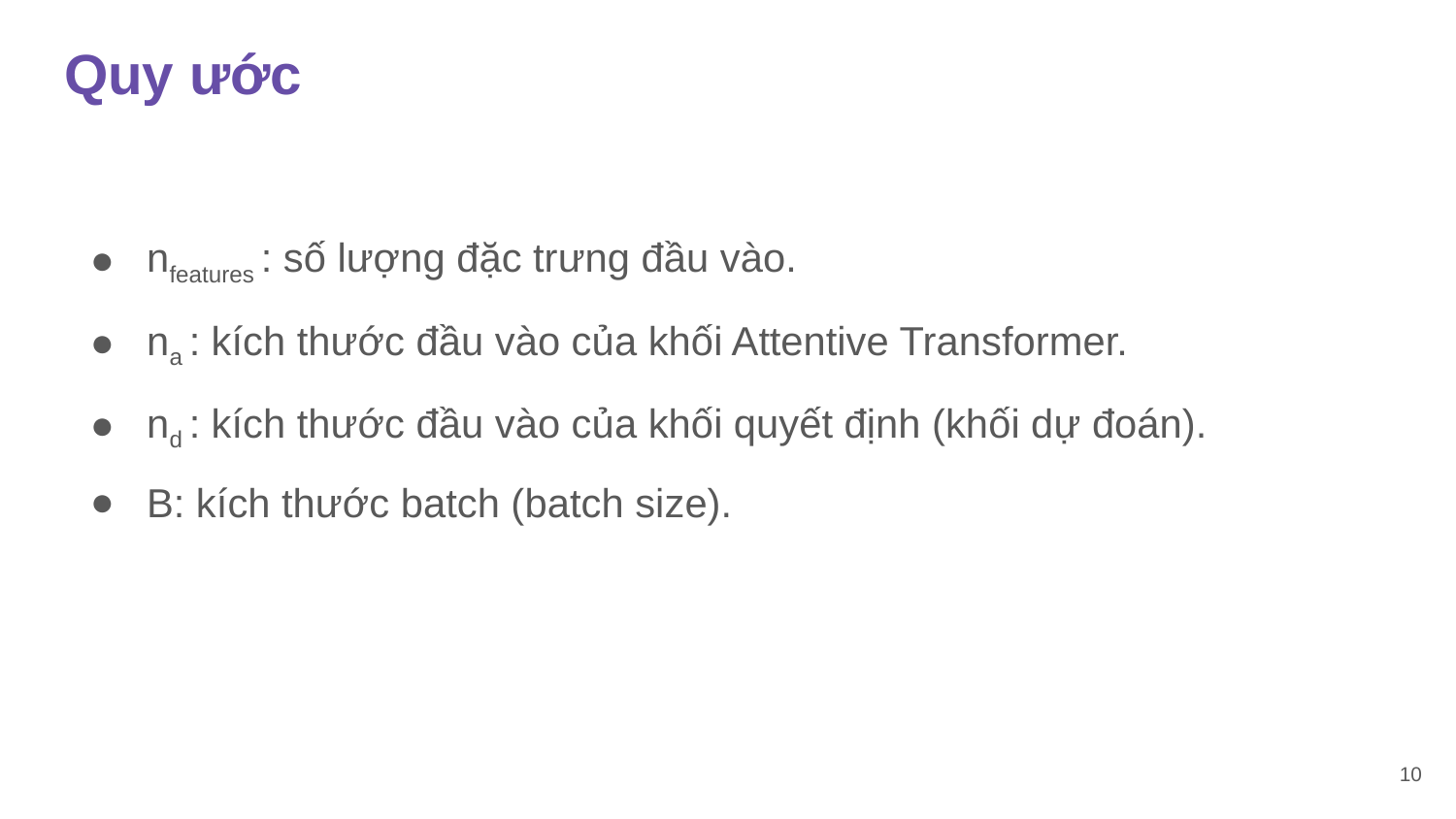

# Quy ước
nfeatures : số lượng đặc trưng đầu vào.
na : kích thước đầu vào của khối Attentive Transformer.
nd : kích thước đầu vào của khối quyết định (khối dự đoán).
B: kích thước batch (batch size).
10